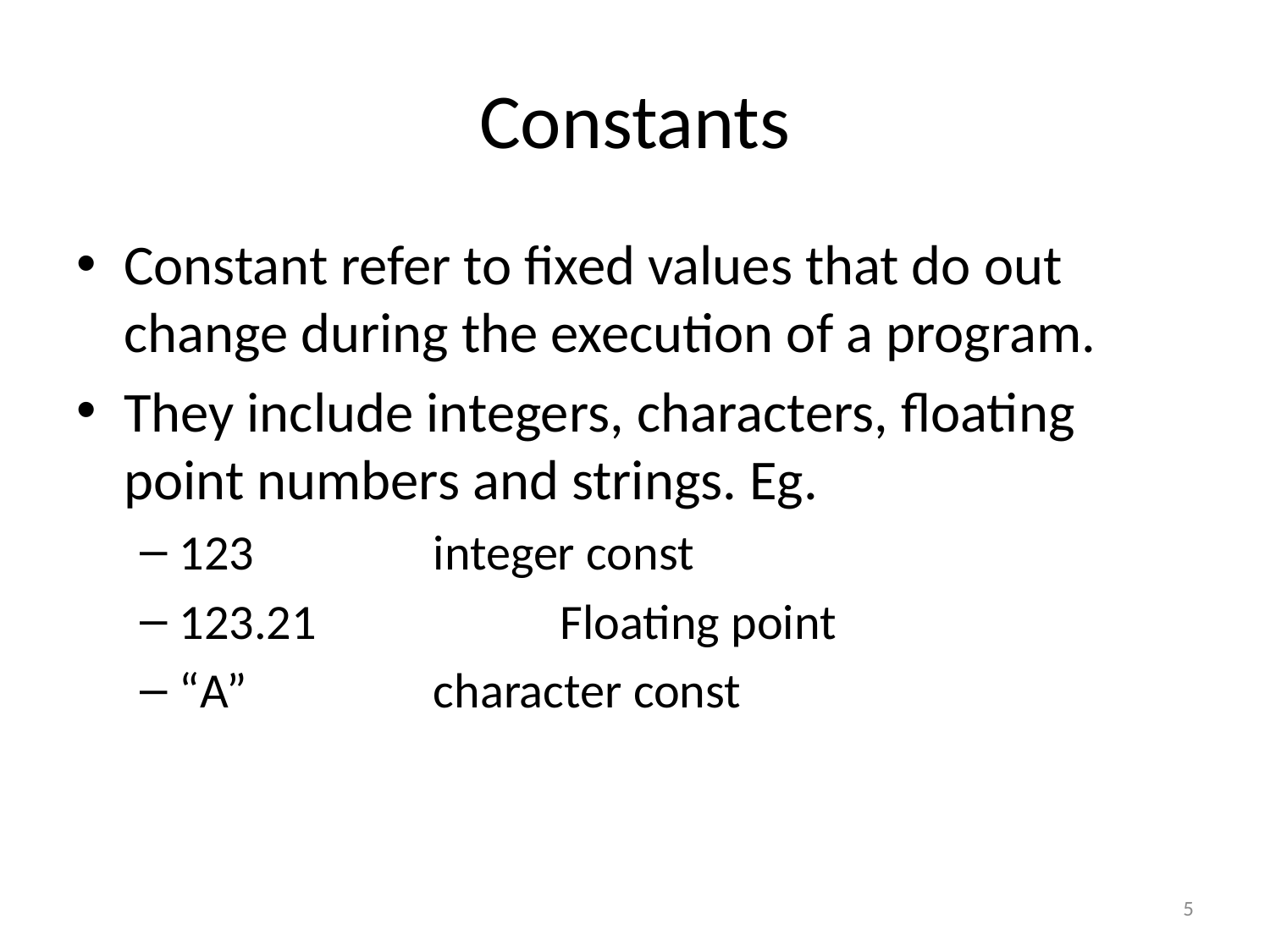

# Constants
Constant refer to fixed values that do out change during the execution of a program.
They include integers, characters, floating point numbers and strings. Eg.
123		integer const
123.21		Floating point
“A”		character const
5